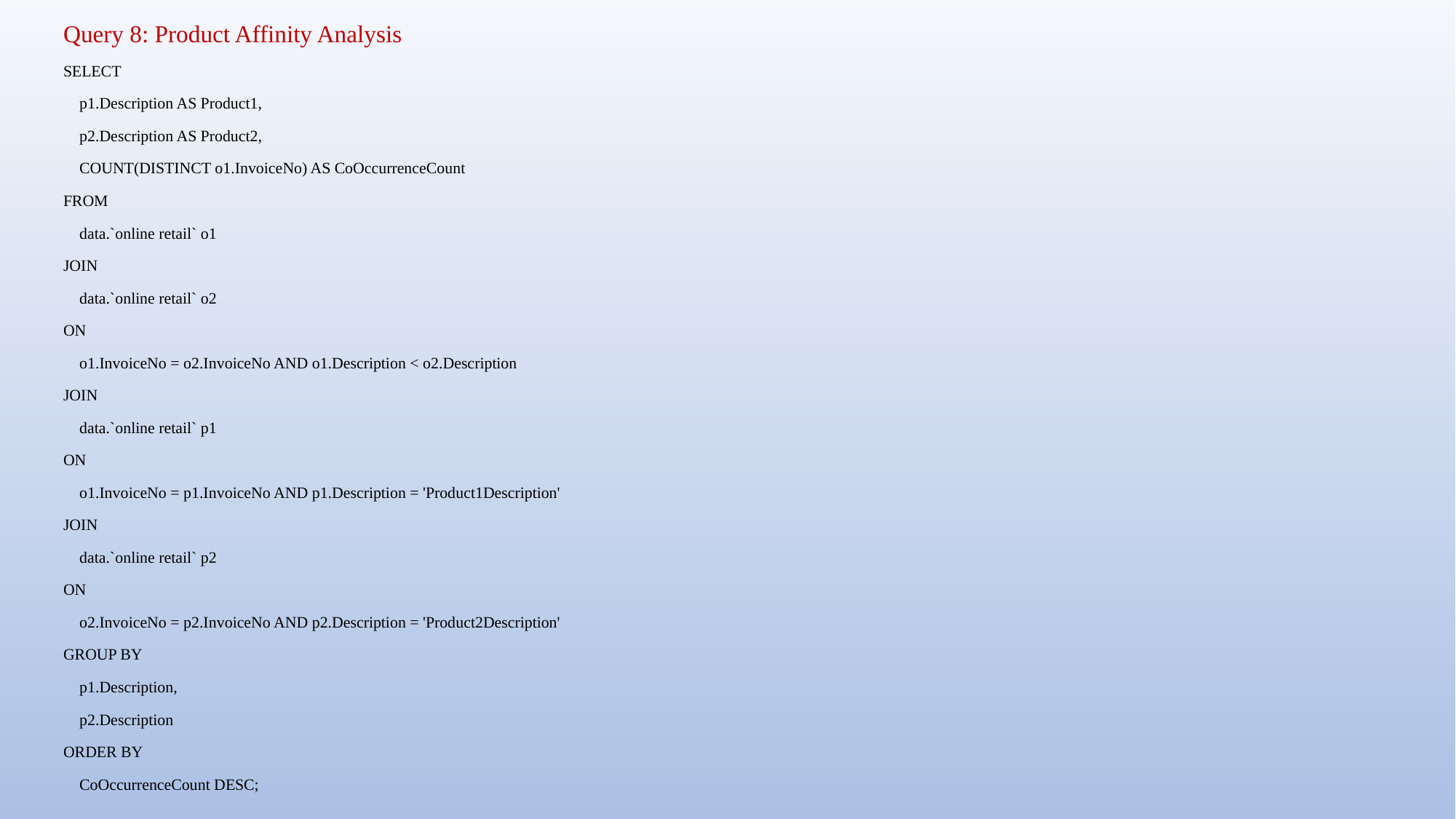

Query 8: Product Affinity Analysis
SELECT
    p1.Description AS Product1,
    p2.Description AS Product2,
    COUNT(DISTINCT o1.InvoiceNo) AS CoOccurrenceCount
FROM
    data.`online retail` o1
JOIN
    data.`online retail` o2
ON
    o1.InvoiceNo = o2.InvoiceNo AND o1.Description < o2.Description
JOIN
    data.`online retail` p1
ON
    o1.InvoiceNo = p1.InvoiceNo AND p1.Description = 'Product1Description'
JOIN
    data.`online retail` p2
ON
    o2.InvoiceNo = p2.InvoiceNo AND p2.Description = 'Product2Description'
GROUP BY
    p1.Description,
    p2.Description
ORDER BY
    CoOccurrenceCount DESC;